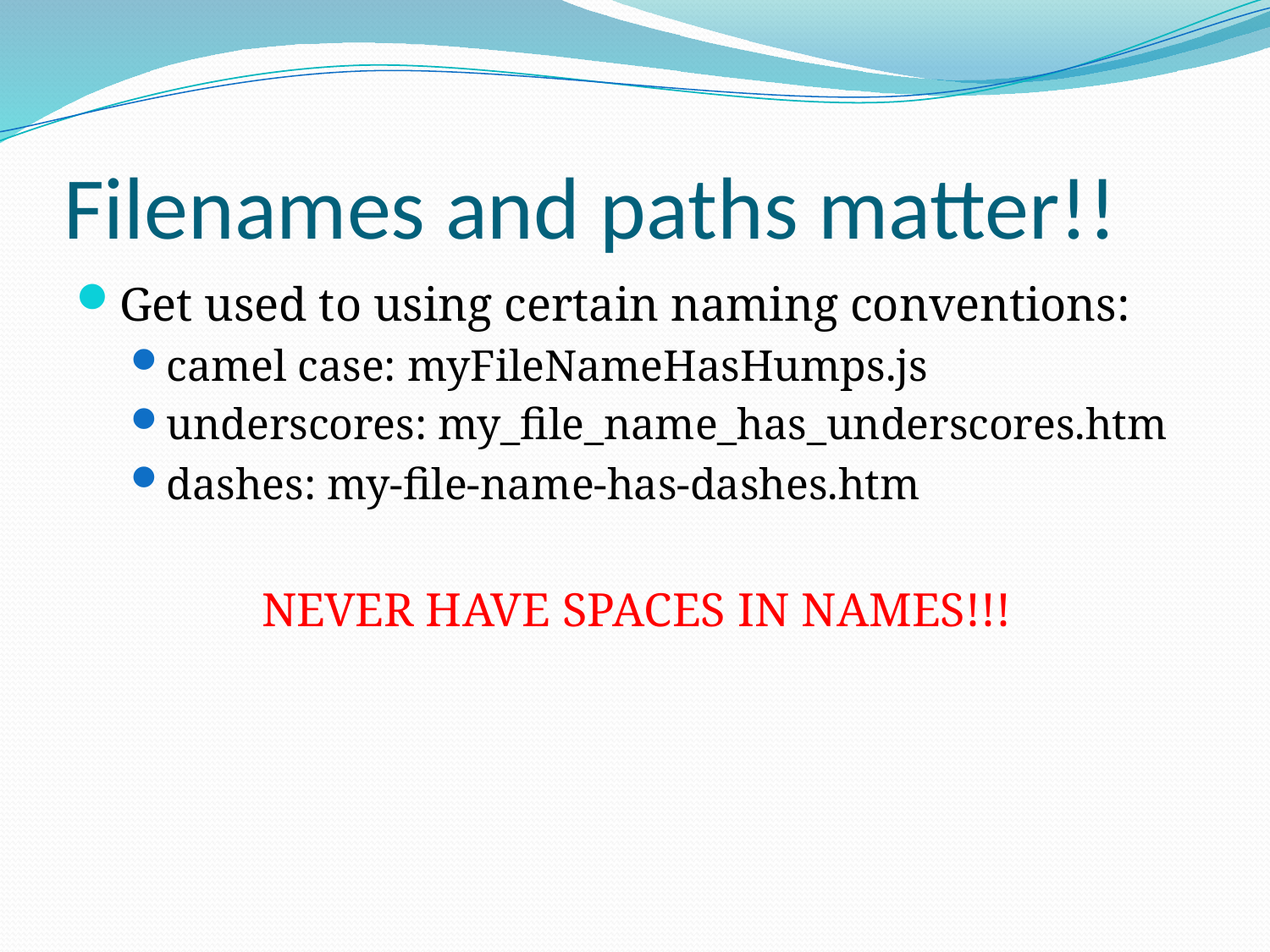

# Filenames and paths matter!!
Get used to using certain naming conventions:
camel case: myFileNameHasHumps.js
underscores: my_file_name_has_underscores.htm
dashes: my-file-name-has-dashes.htm

NEVER HAVE SPACES IN NAMES!!!